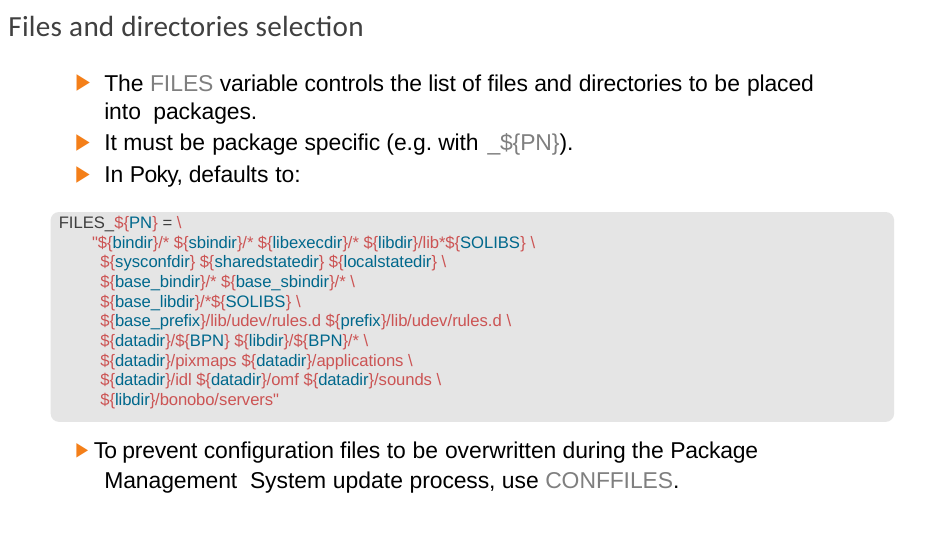

# Files and directories selection
The FILES variable controls the list of files and directories to be placed into  packages.
It must be package specific (e.g. with _${PN}).
In Poky, defaults to:

FILES_${PN} = \
"${bindir}/* ${sbindir}/* ${libexecdir}/* ${libdir}/lib*${SOLIBS} \
${sysconfdir} ${sharedstatedir} ${localstatedir} \
${base_bindir}/* ${base_sbindir}/* \
${base_libdir}/*${SOLIBS} \
${base_prefix}/lib/udev/rules.d ${prefix}/lib/udev/rules.d \
${datadir}/${BPN} ${libdir}/${BPN}/* \
${datadir}/pixmaps ${datadir}/applications \
${datadir}/idl ${datadir}/omf ${datadir}/sounds \
${libdir}/bonobo/servers"

▶ To prevent configuration files to be overwritten during the Package Management  System update process, use CONFFILES.

219/300
Remake by Mao Huynh